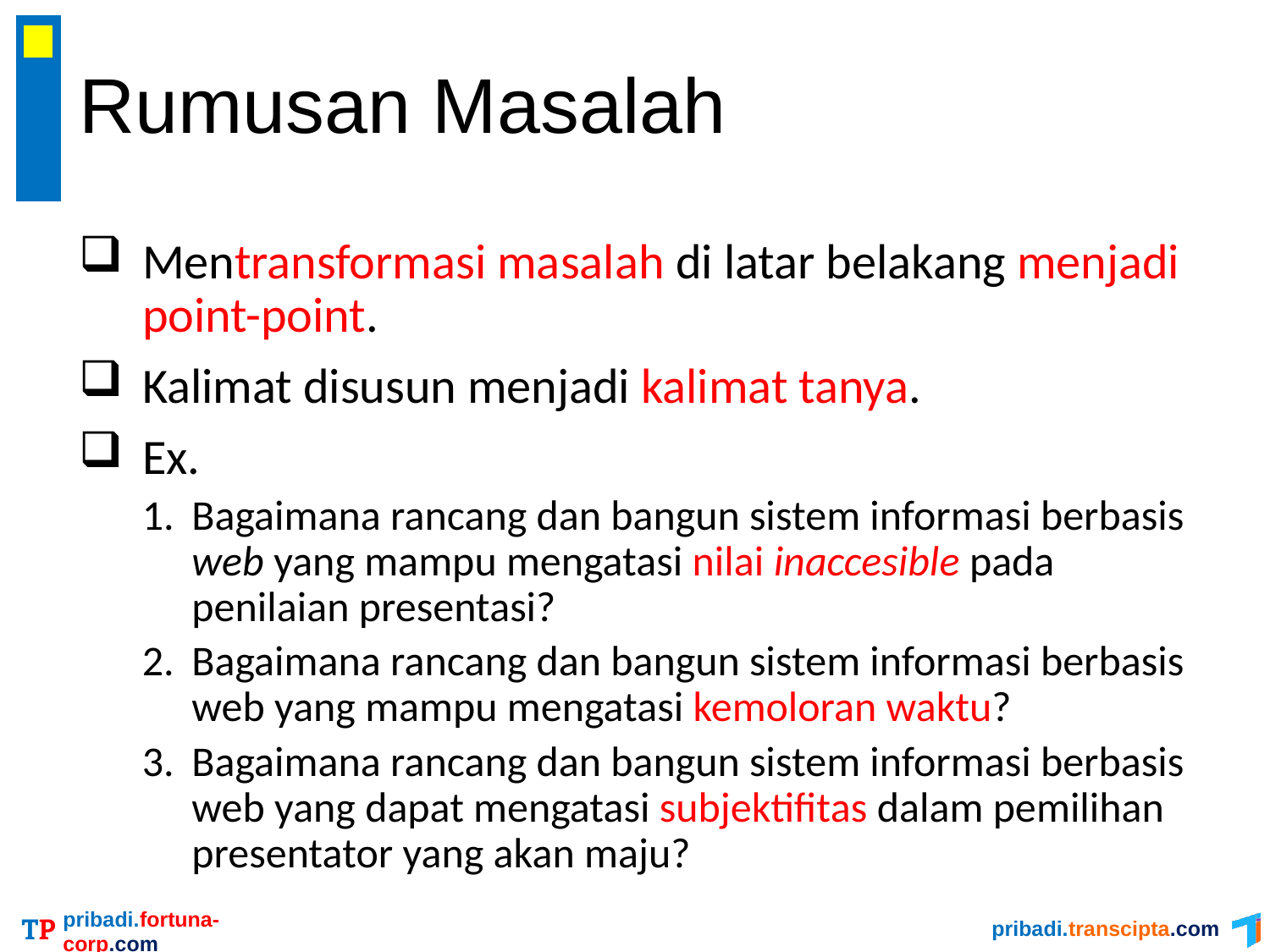

# Rumusan Masalah
Mentransformasi masalah di latar belakang menjadi point-point.
Kalimat disusun menjadi kalimat tanya.
Ex.
Bagaimana rancang dan bangun sistem informasi berbasis web yang mampu mengatasi nilai inaccesible pada penilaian presentasi?
Bagaimana rancang dan bangun sistem informasi berbasis web yang mampu mengatasi kemoloran waktu?
Bagaimana rancang dan bangun sistem informasi berbasis web yang dapat mengatasi subjektifitas dalam pemilihan presentator yang akan maju?